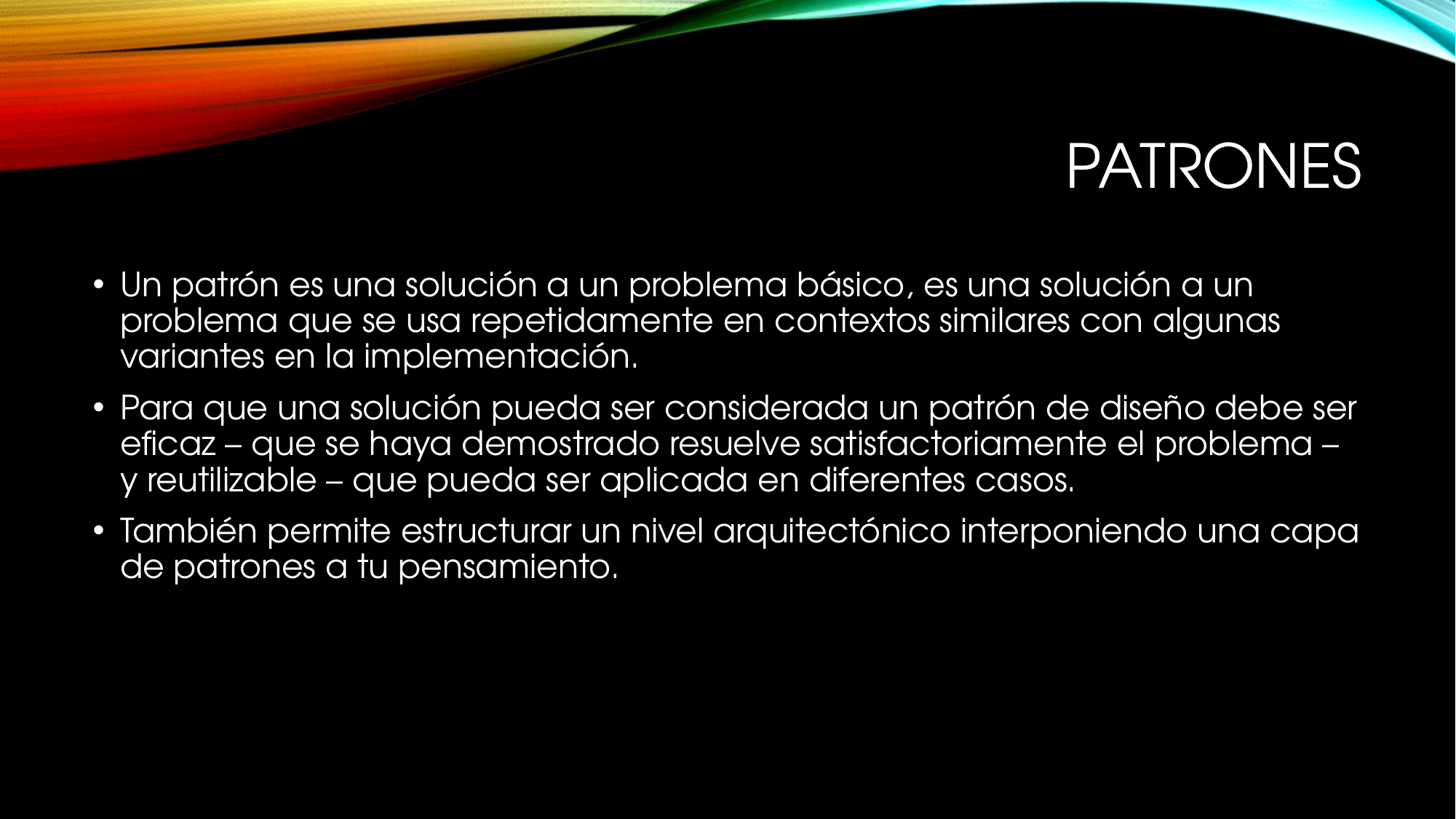

# patrones
Un patrón es una solución a un problema básico, es una solución a un problema que se usa repetidamente en contextos similares con algunas variantes en la implementación.
Para que una solución pueda ser considerada un patrón de diseño debe ser eficaz – que se haya demostrado resuelve satisfactoriamente el problema – y reutilizable – que pueda ser aplicada en diferentes casos.
También permite estructurar un nivel arquitectónico interponiendo una capa de patrones a tu pensamiento.